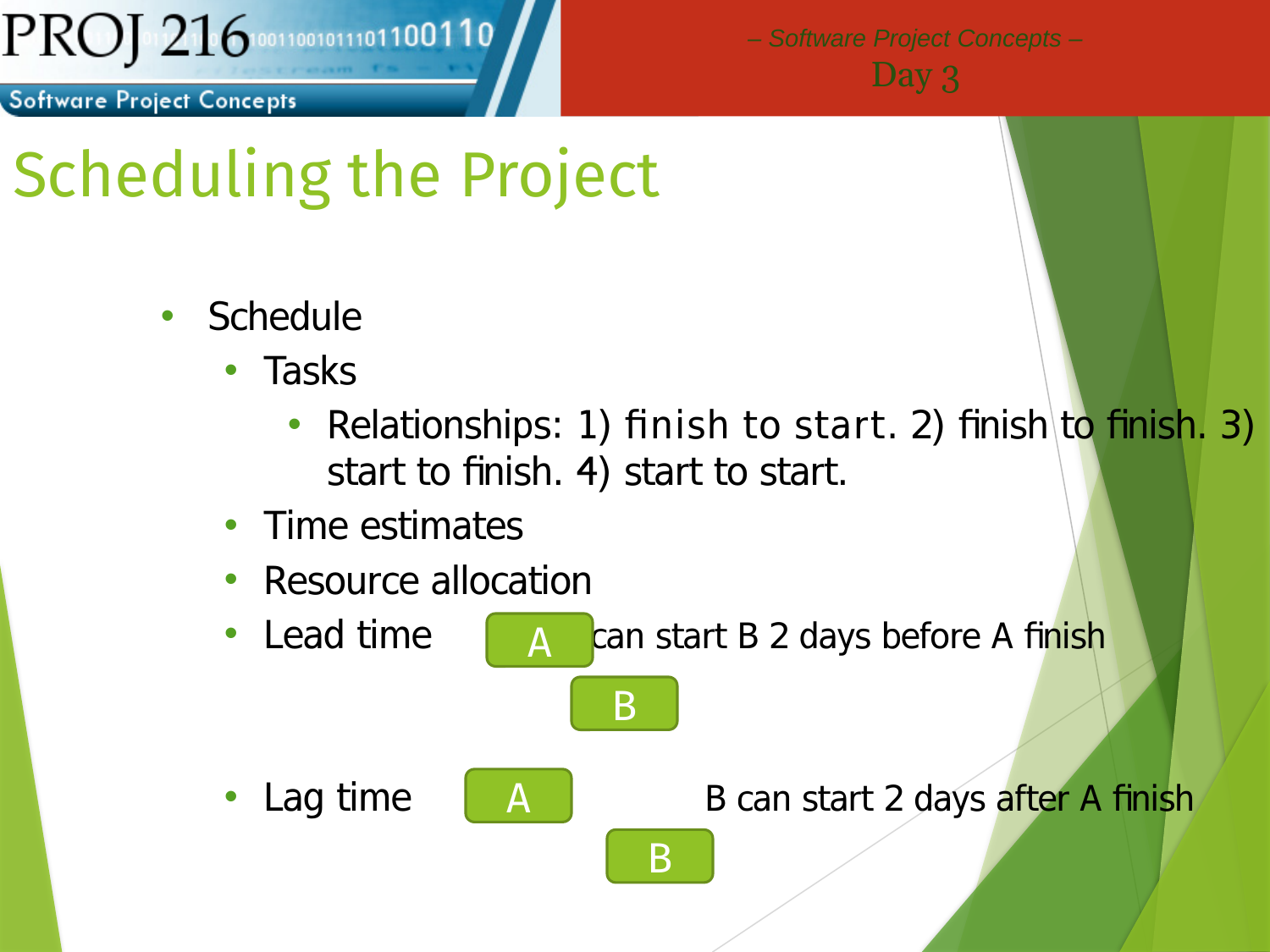

# Scheduling the Project
Schedule
Tasks
Relationships: 1) finish to start. 2) finish to finish. 3) start to finish. 4) start to start.
Time estimates
Resource allocation
Lead time	      can start B 2 days before A finish

Lag time		     B can start 2 days after A finish
A
B
A
B